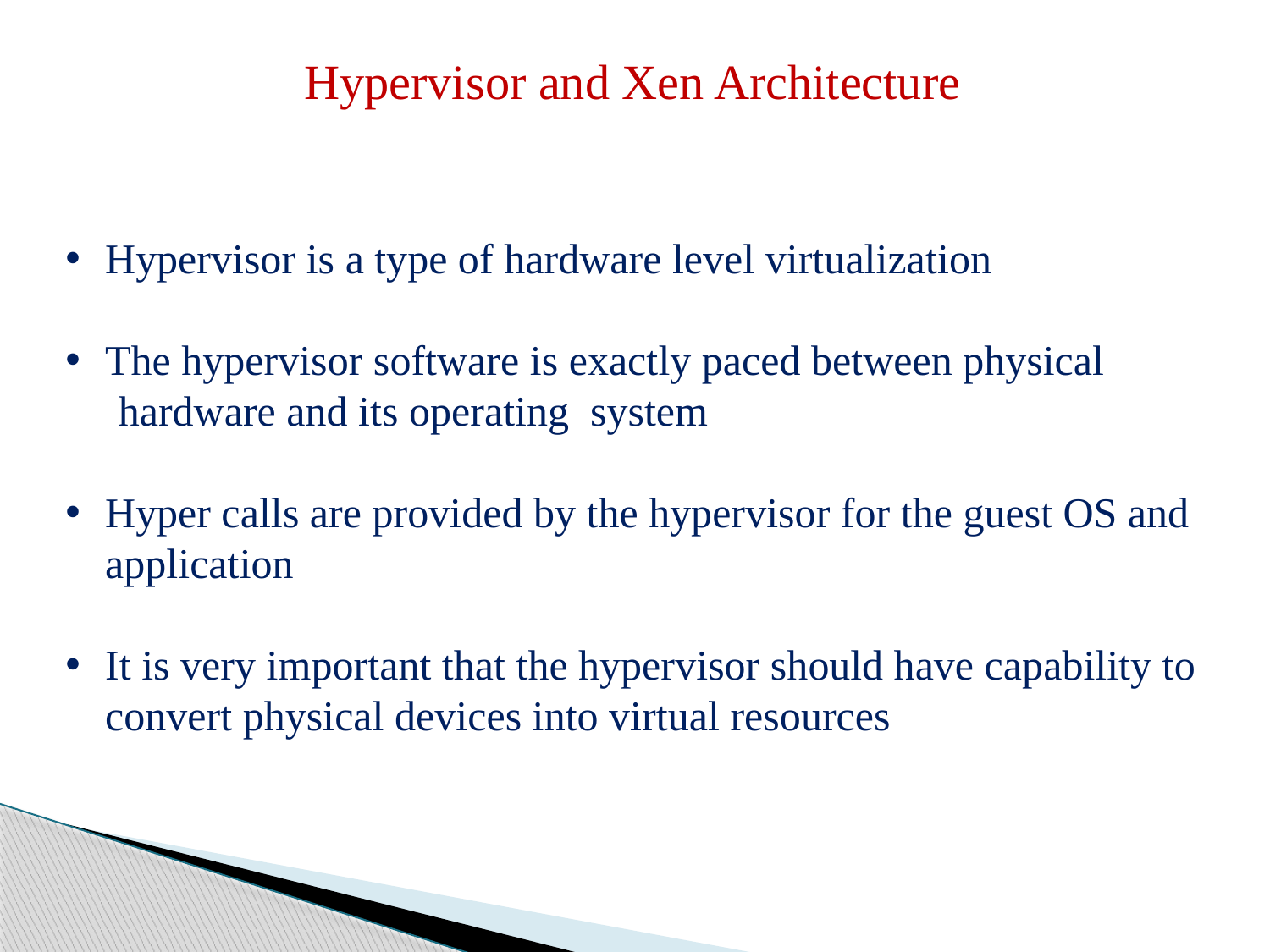

Hypervisor and Xen Architecture
Hypervisor is a type of hardware level virtualization

The hypervisor software is exactly paced between physical
     hardware and its operating  system

Hyper calls are provided by the hypervisor for the guest OS and application

It is very important that the hypervisor should have capability to convert physical devices into virtual resources